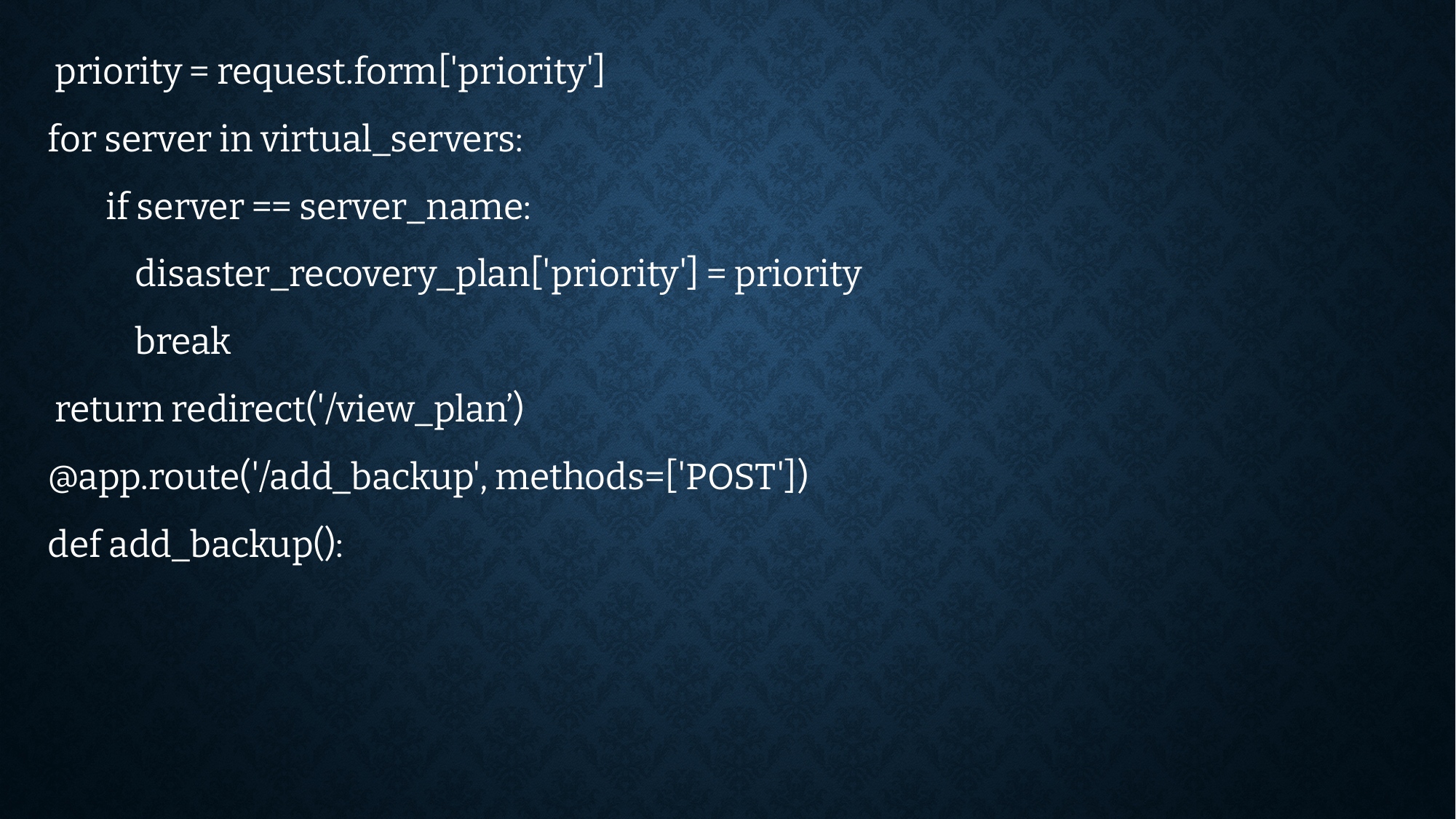

priority = request.form['priority']
for server in virtual_servers:
        if server == server_name:
            disaster_recovery_plan['priority'] = priority
            break
 return redirect('/view_plan’)
@app.route('/add_backup', methods=['POST'])
def add_backup():